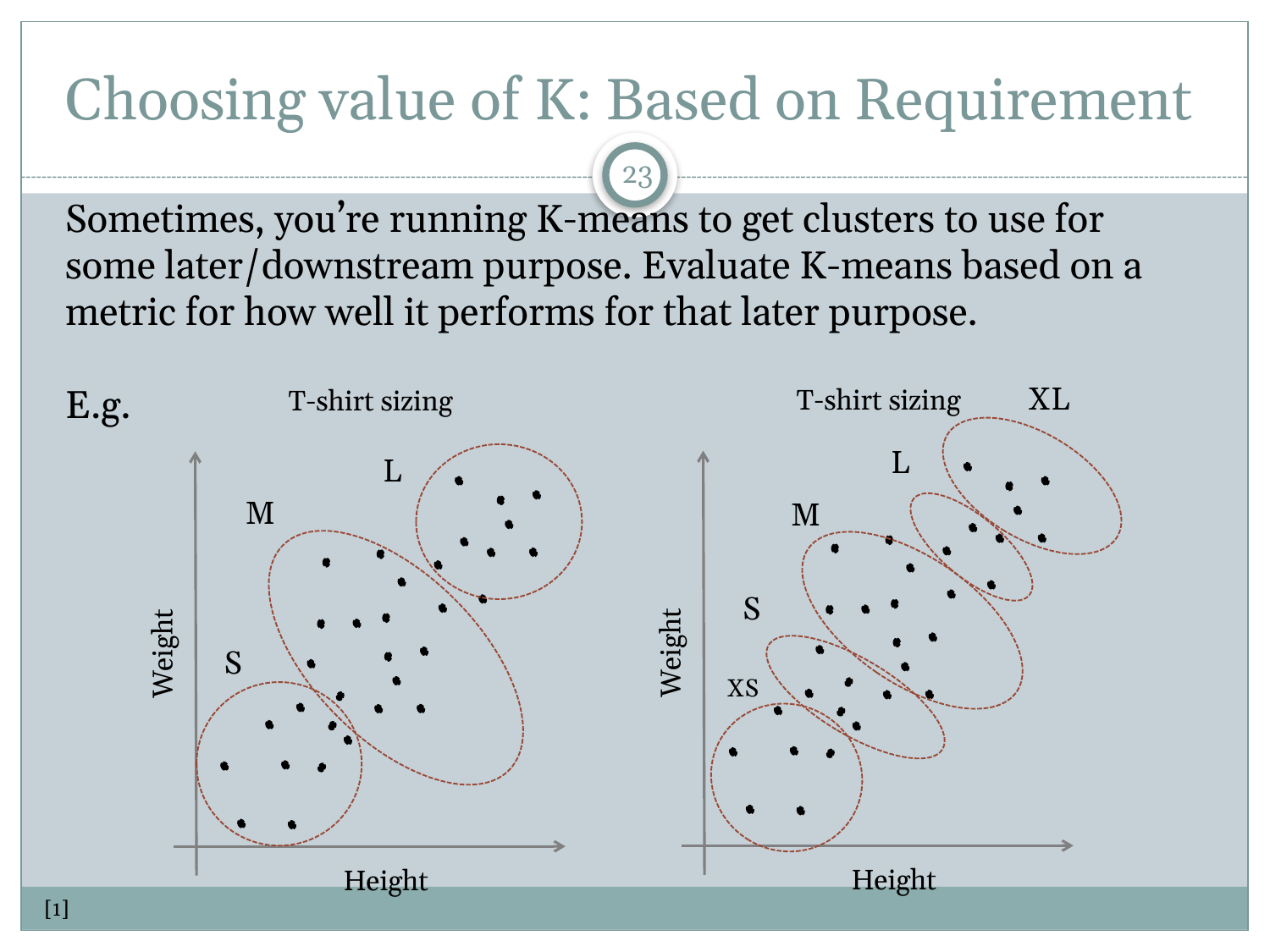

# Choosing value of K: Based on Requirement
23
Sometimes, you’re running K-means to get clusters to use for some later/downstream purpose. Evaluate K-means based on a metric for how well it performs for that later purpose.

E.g.
XL
T-shirt sizing
T-shirt sizing

L
L

M
M

S

Weight
Weight

S

XS

Height
Height
[1]